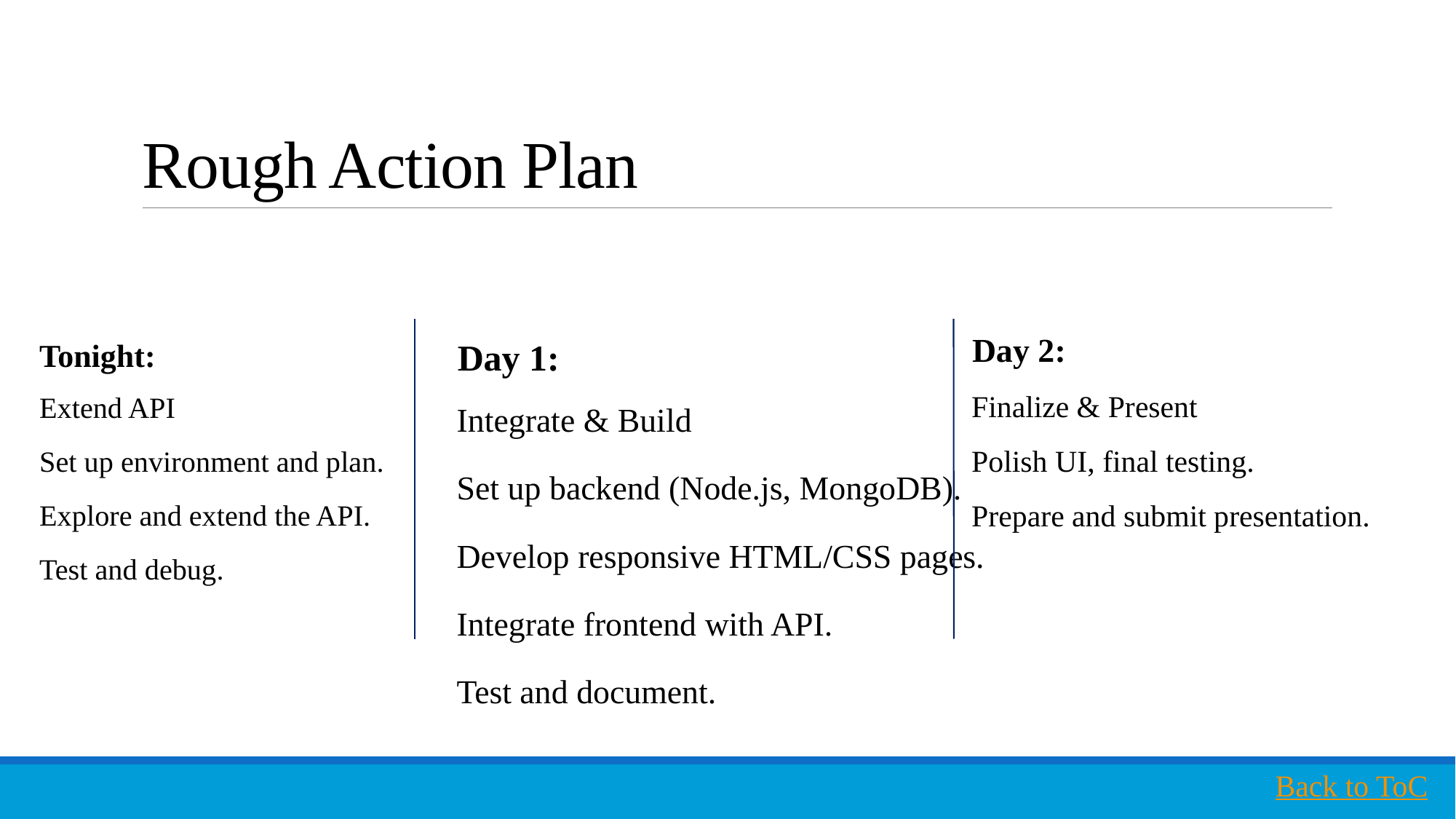

# Rough Action Plan

Day 2:
Finalize & Present
Polish UI, final testing.
Prepare and submit presentation.
Tonight:
Extend API
Set up environment and plan.
Explore and extend the API.
Test and debug.

Day 1:
Integrate & Build
Set up backend (Node.js, MongoDB).
Develop responsive HTML/CSS pages.
Integrate frontend with API.
Test and document.

Back to ToC